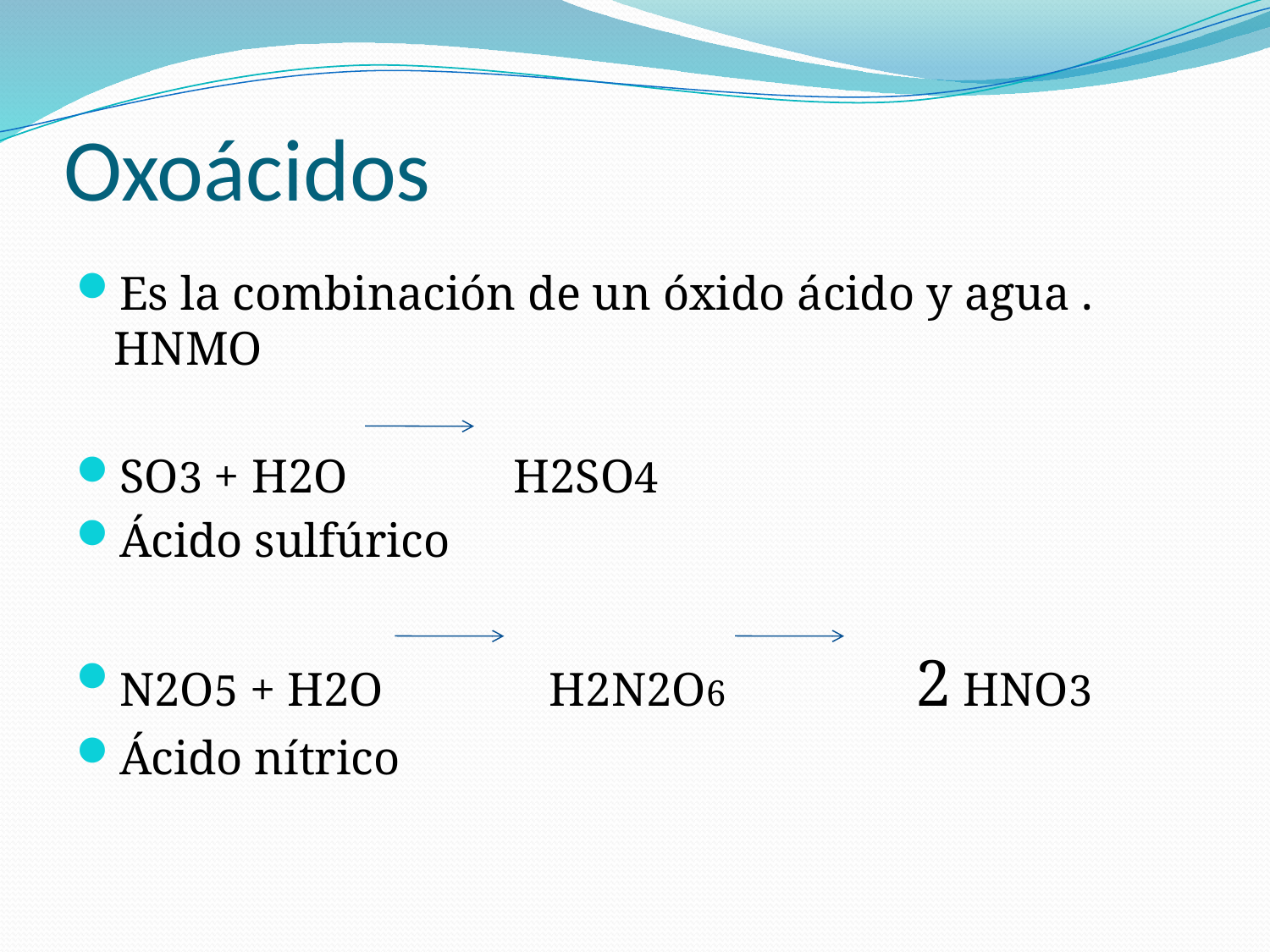

# Oxoácidos
Es la combinación de un óxido ácido y agua . HNMO

SO3 + H2O              H2SO4
Ácido sulfúrico

N2O5 + H2O              H2N2O6                2 HNO3
Ácido nítrico